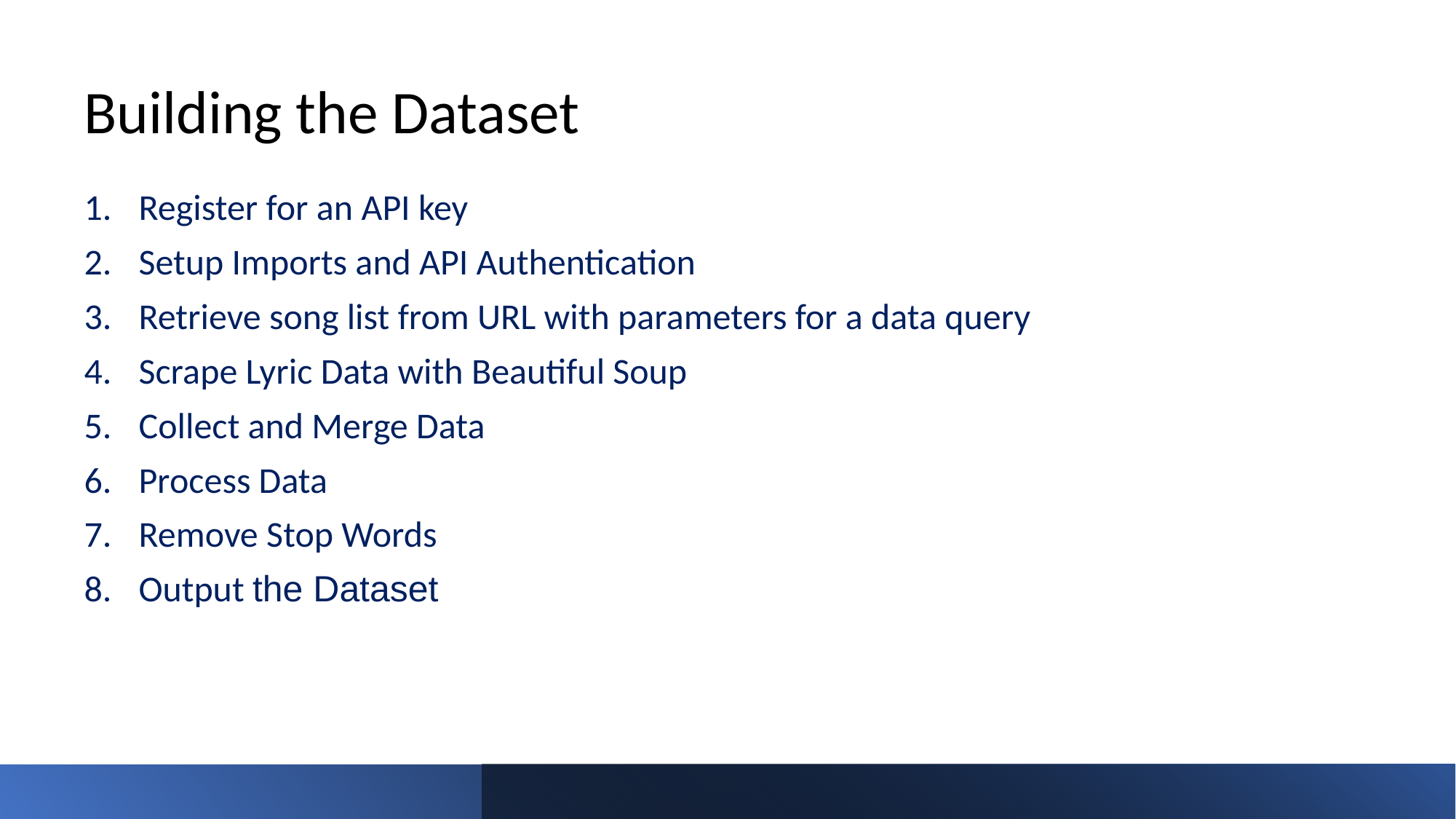

# Building the Dataset
Register for an API key
Setup Imports and API Authentication
Retrieve song list from URL with parameters for a data query
Scrape Lyric Data with Beautiful Soup
Collect and Merge Data
Process Data
Remove Stop Words
Output the Dataset